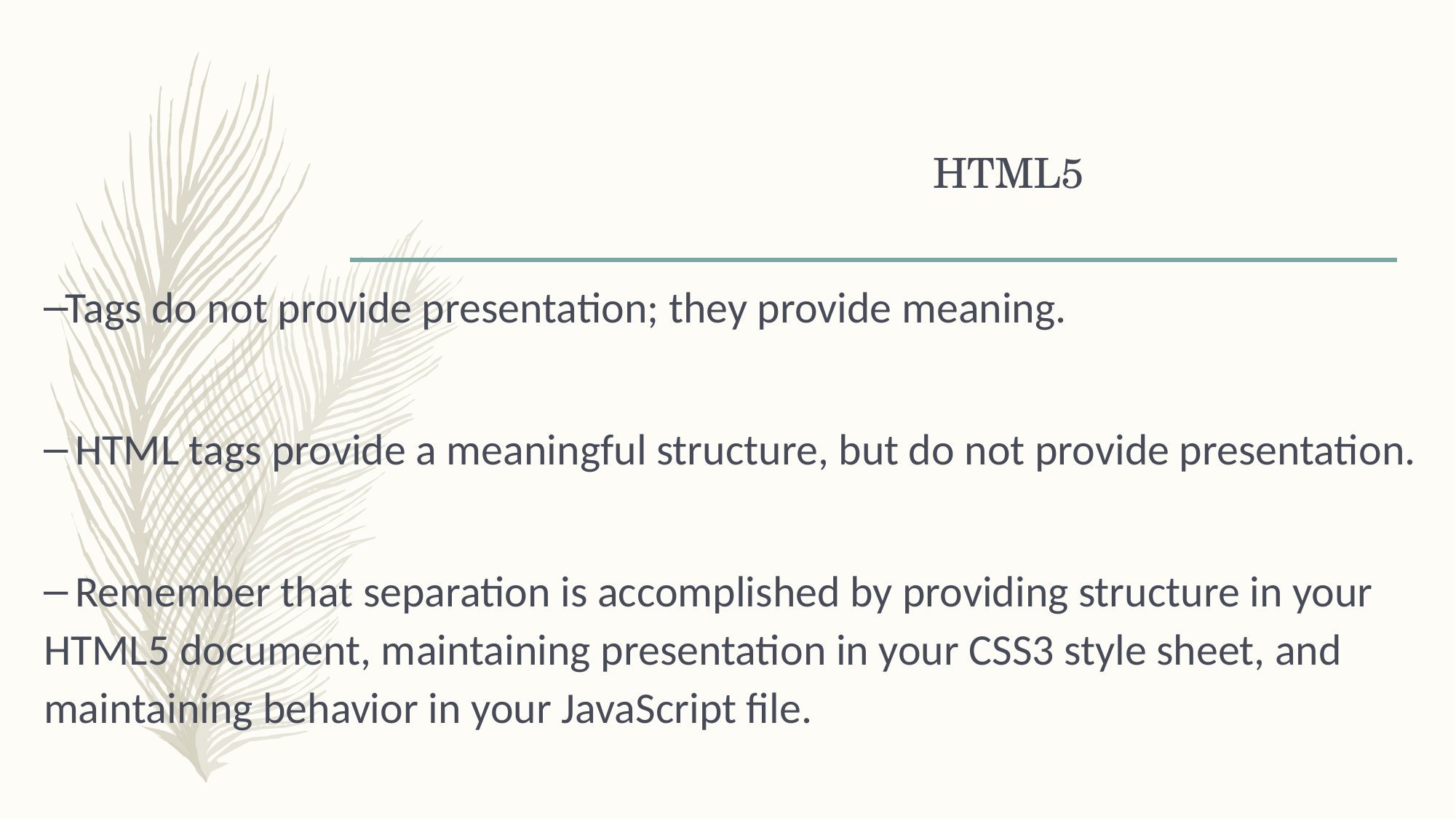

# HTML5
Tags do not provide presentation; they provide meaning.

 HTML tags provide a meaningful structure, but do not provide presentation.

 Remember that separation is accomplished by providing structure in your HTML5 document, maintaining presentation in your CSS3 style sheet, and maintaining behavior in your JavaScript file.